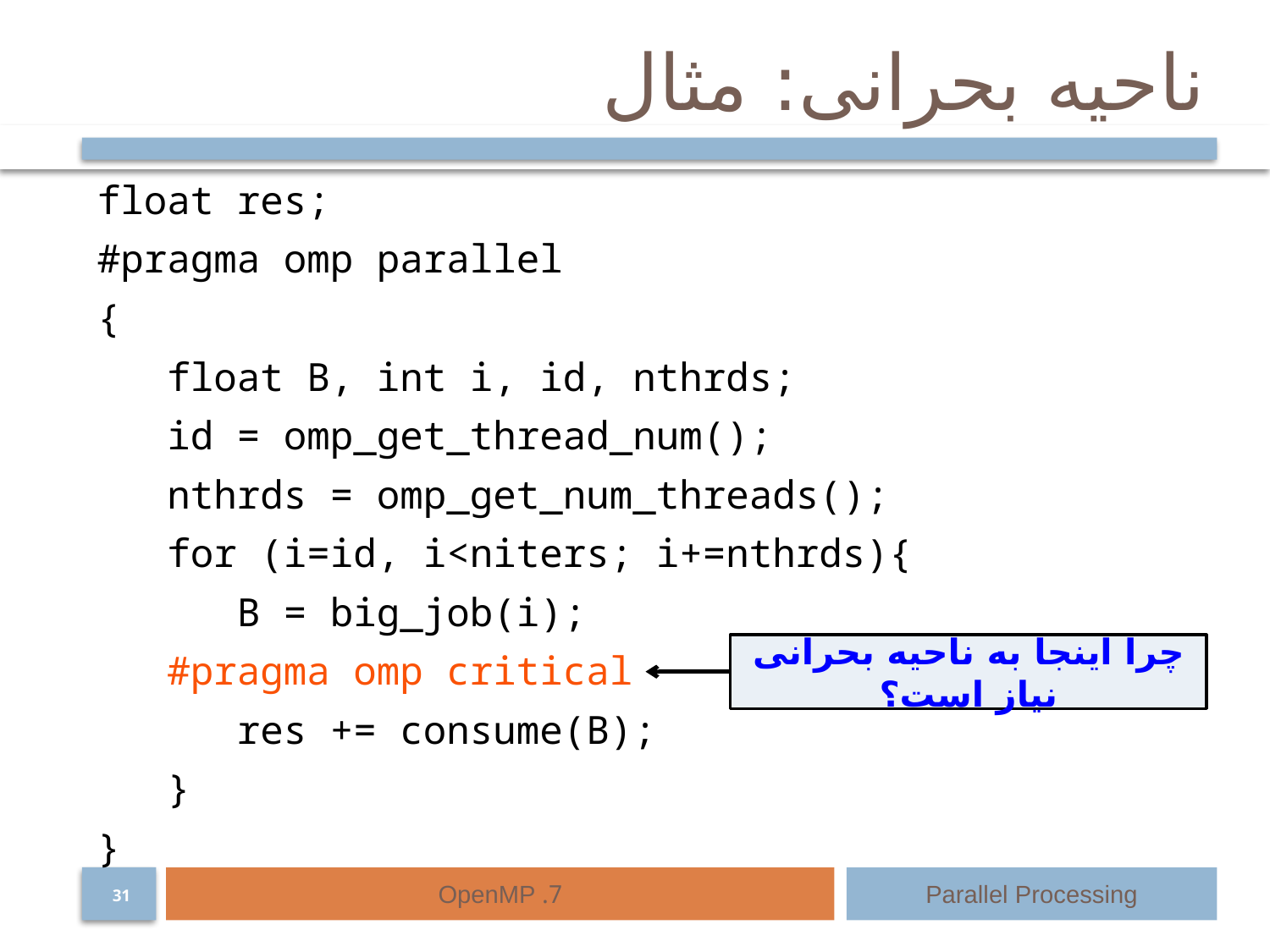

# ناحیه بحرانی: مثال
float res;
#pragma omp parallel
{
   float B, int i, id, nthrds;
   id = omp_get_thread_num();
   nthrds = omp_get_num_threads();
   for (i=id, i<niters; i+=nthrds){
      B = big_job(i);
   #pragma omp critical
      res += consume(B);
   }
}
چرا اینجا به ناحیه بحرانی نیاز است؟
7. OpenMP
Parallel Processing
31